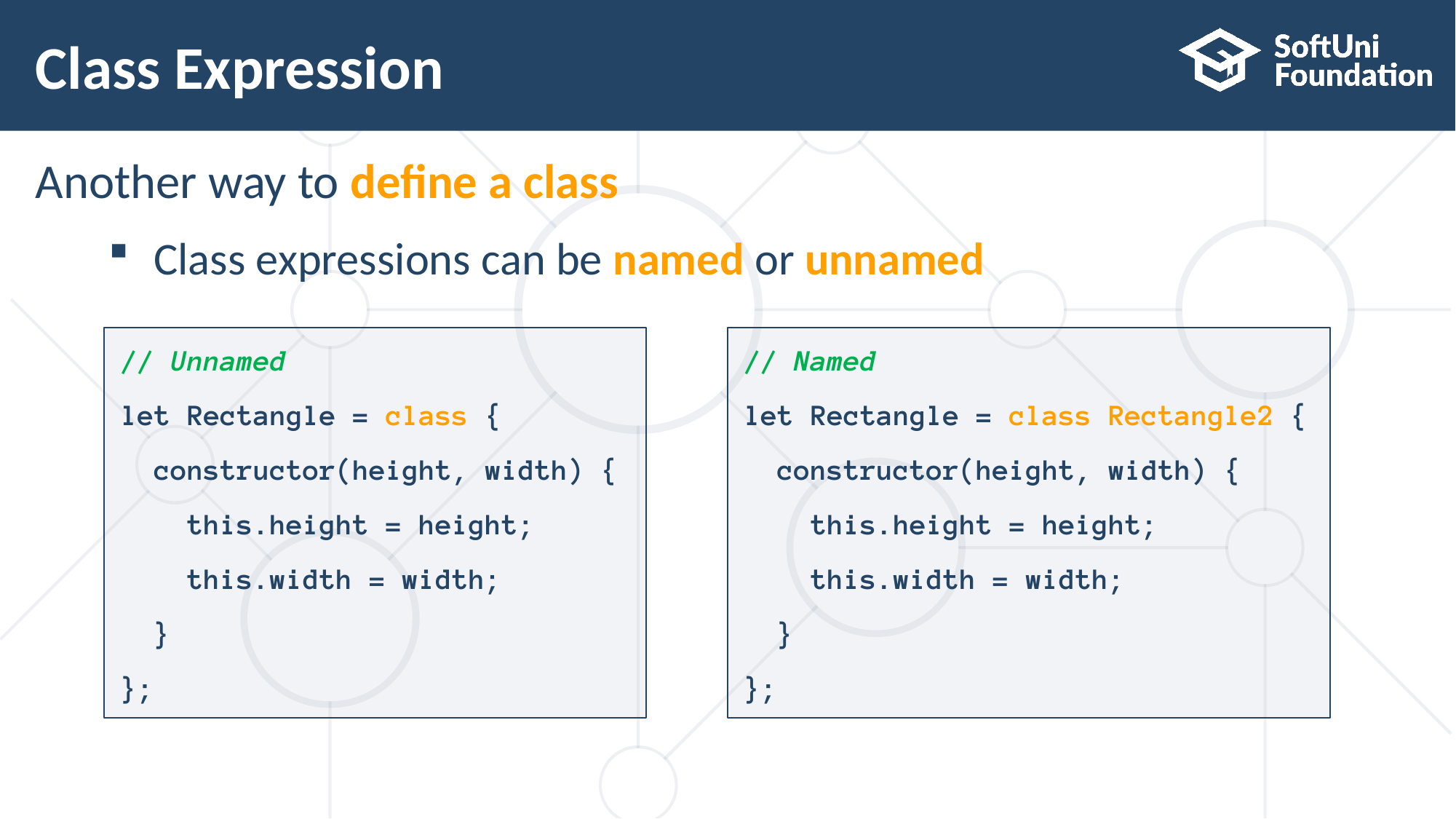

# Class Expression
Another way to define a class
Class expressions can be named or unnamed
// Unnamed
let Rectangle = class {
  constructor(height, width) {
    this.height = height;
    this.width = width;
  }
};
// Named
let Rectangle = class Rectangle2 {
  constructor(height, width) {
    this.height = height;
    this.width = width;
  }
};